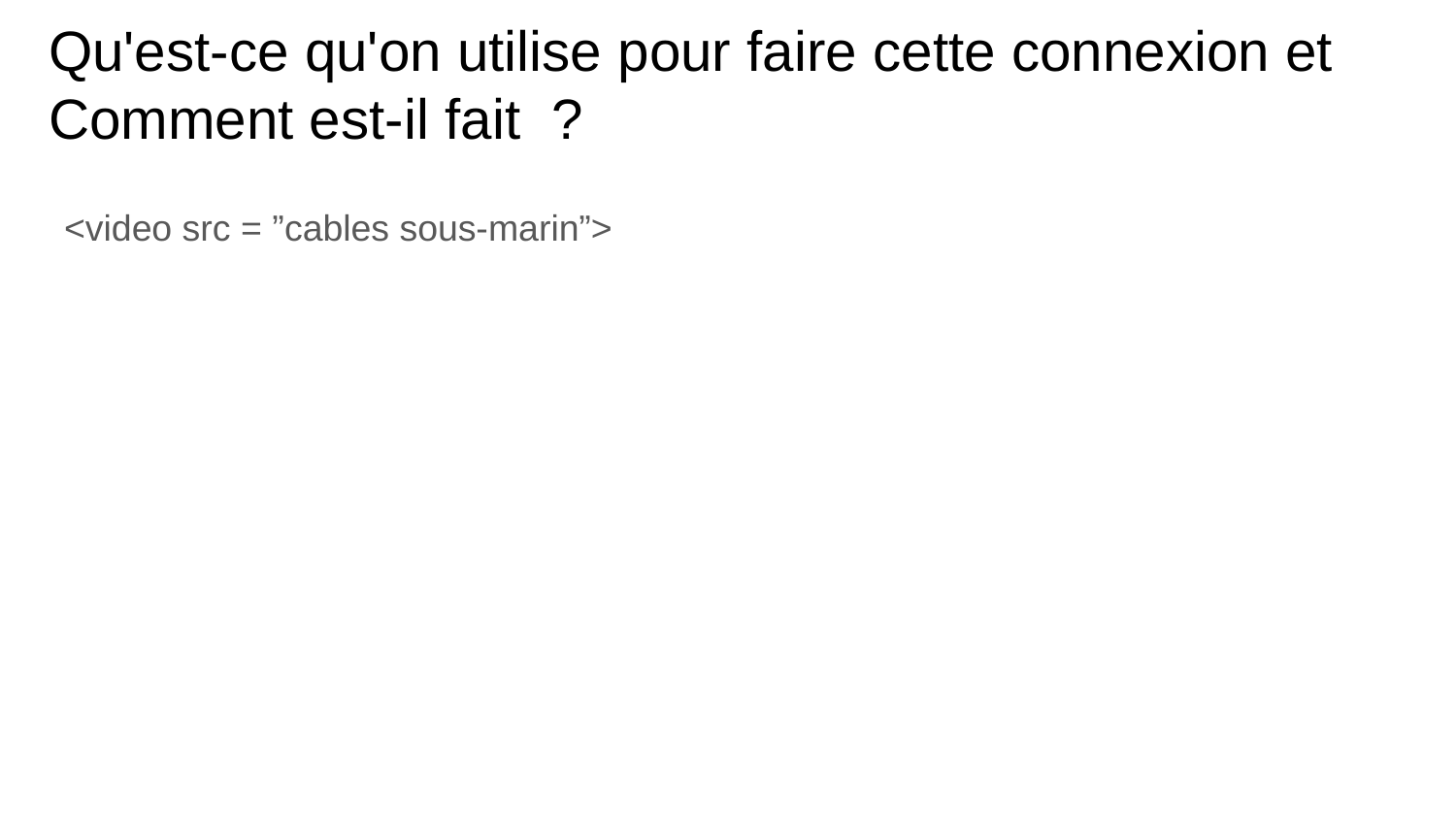

# Qu'est-ce qu'on utilise pour faire cette connexion et Comment est-il fait  ?
<video src = ”cables sous-marin”>